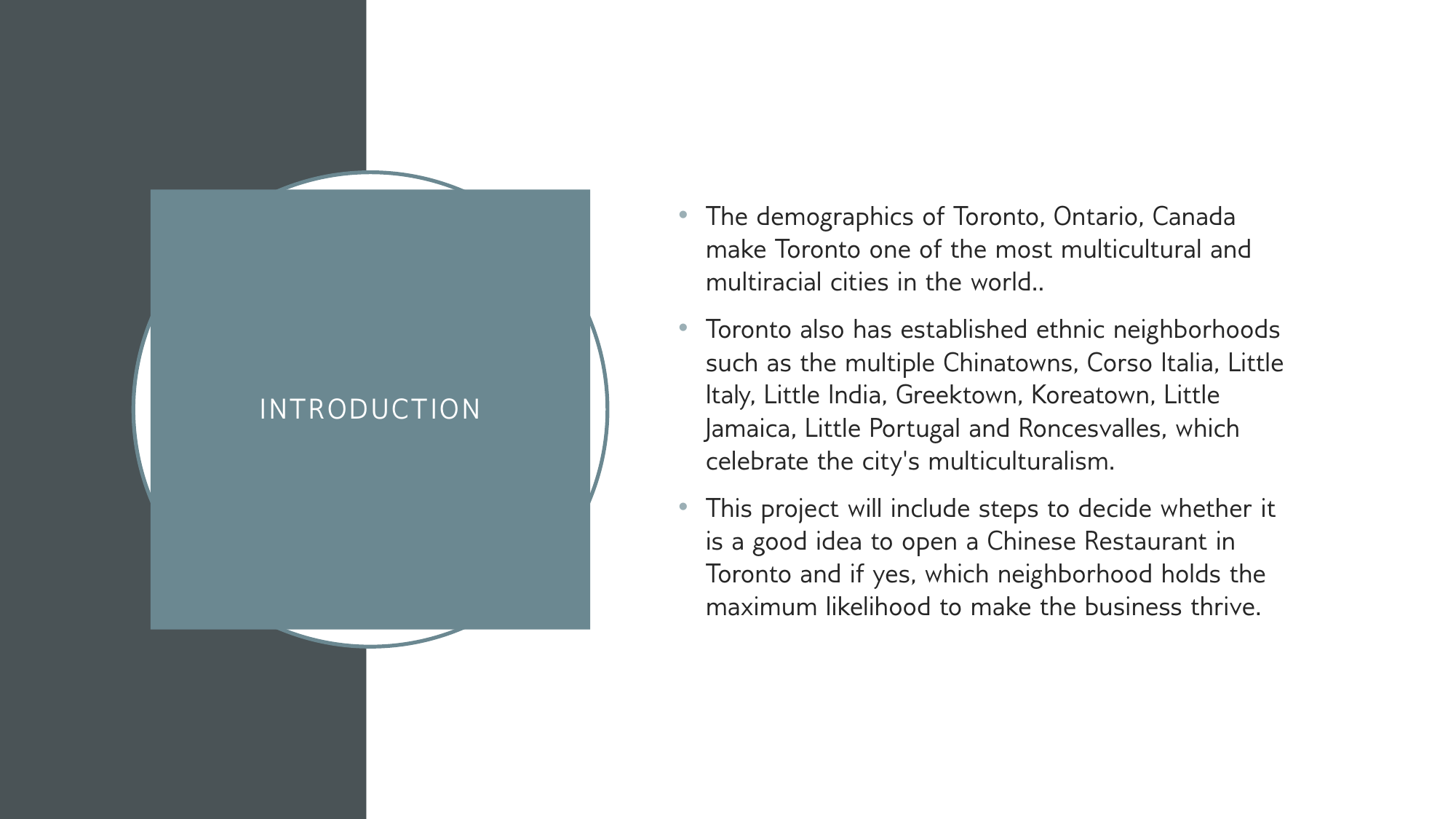

The demographics of Toronto, Ontario, Canada make Toronto one of the most multicultural and multiracial cities in the world..
Toronto also has established ethnic neighborhoods such as the multiple Chinatowns, Corso Italia, Little Italy, Little India, Greektown, Koreatown, Little Jamaica, Little Portugal and Roncesvalles, which celebrate the city's multiculturalism.
This project will include steps to decide whether it is a good idea to open a Chinese Restaurant in Toronto and if yes, which neighborhood holds the maximum likelihood to make the business thrive.

# introduction